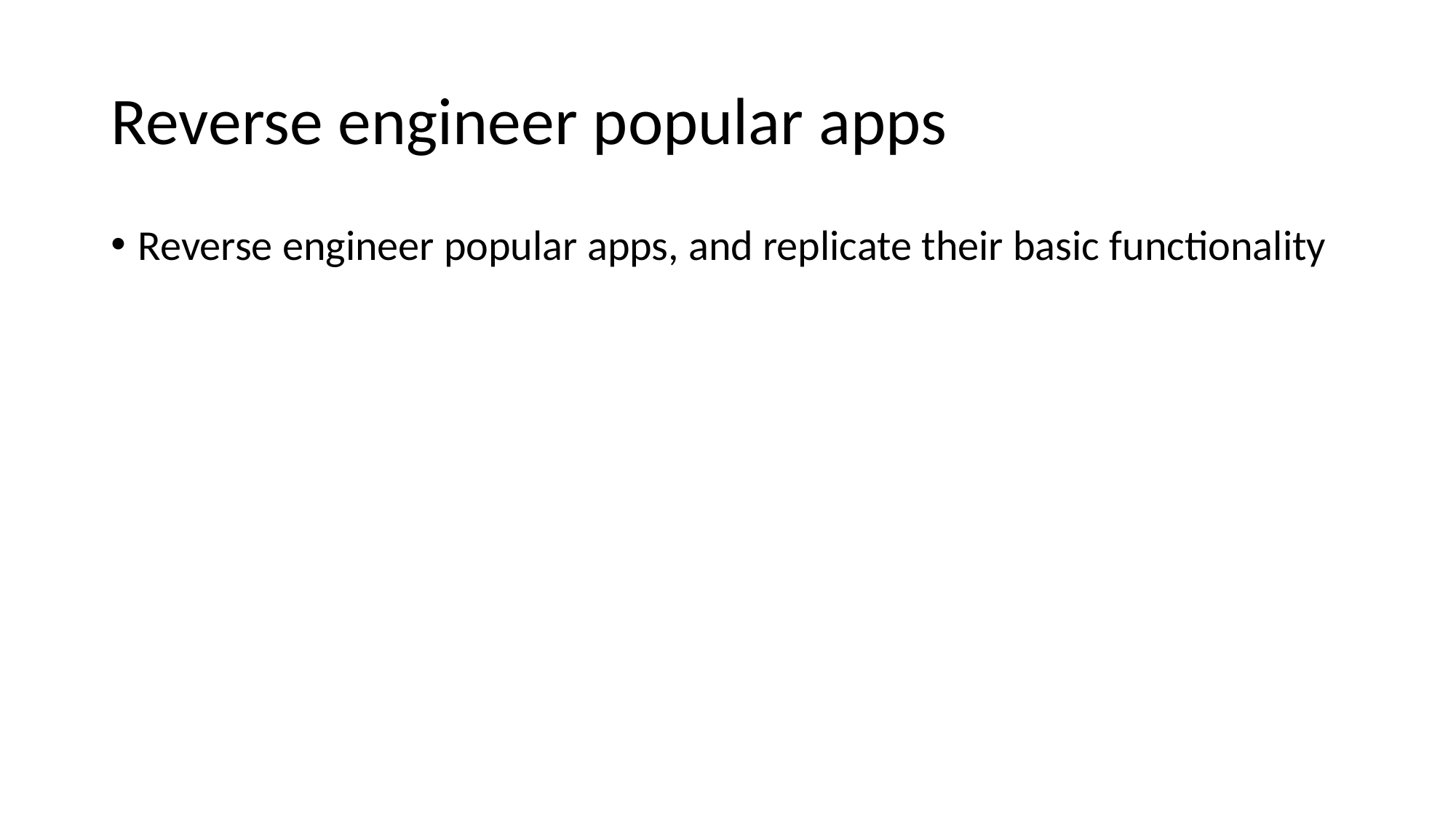

# Reverse engineer popular apps
Reverse engineer popular apps, and replicate their basic functionality